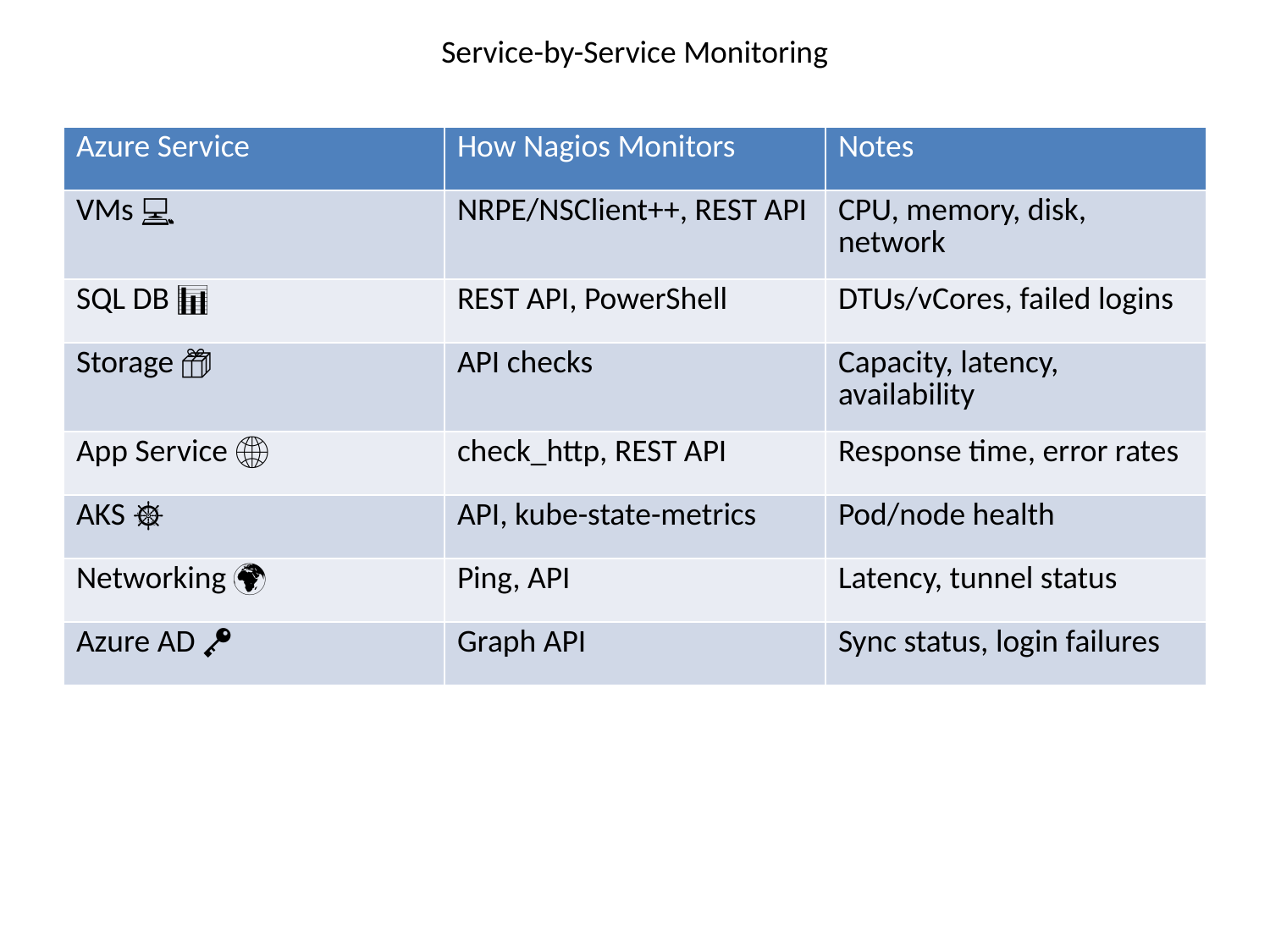

Service-by-Service Monitoring
| Azure Service | How Nagios Monitors | Notes |
| --- | --- | --- |
| VMs 💻 | NRPE/NSClient++, REST API | CPU, memory, disk, network |
| SQL DB 📊 | REST API, PowerShell | DTUs/vCores, failed logins |
| Storage 📦 | API checks | Capacity, latency, availability |
| App Service 🌐 | check\_http, REST API | Response time, error rates |
| AKS ☸ | API, kube-state-metrics | Pod/node health |
| Networking 🌍 | Ping, API | Latency, tunnel status |
| Azure AD 🔑 | Graph API | Sync status, login failures |